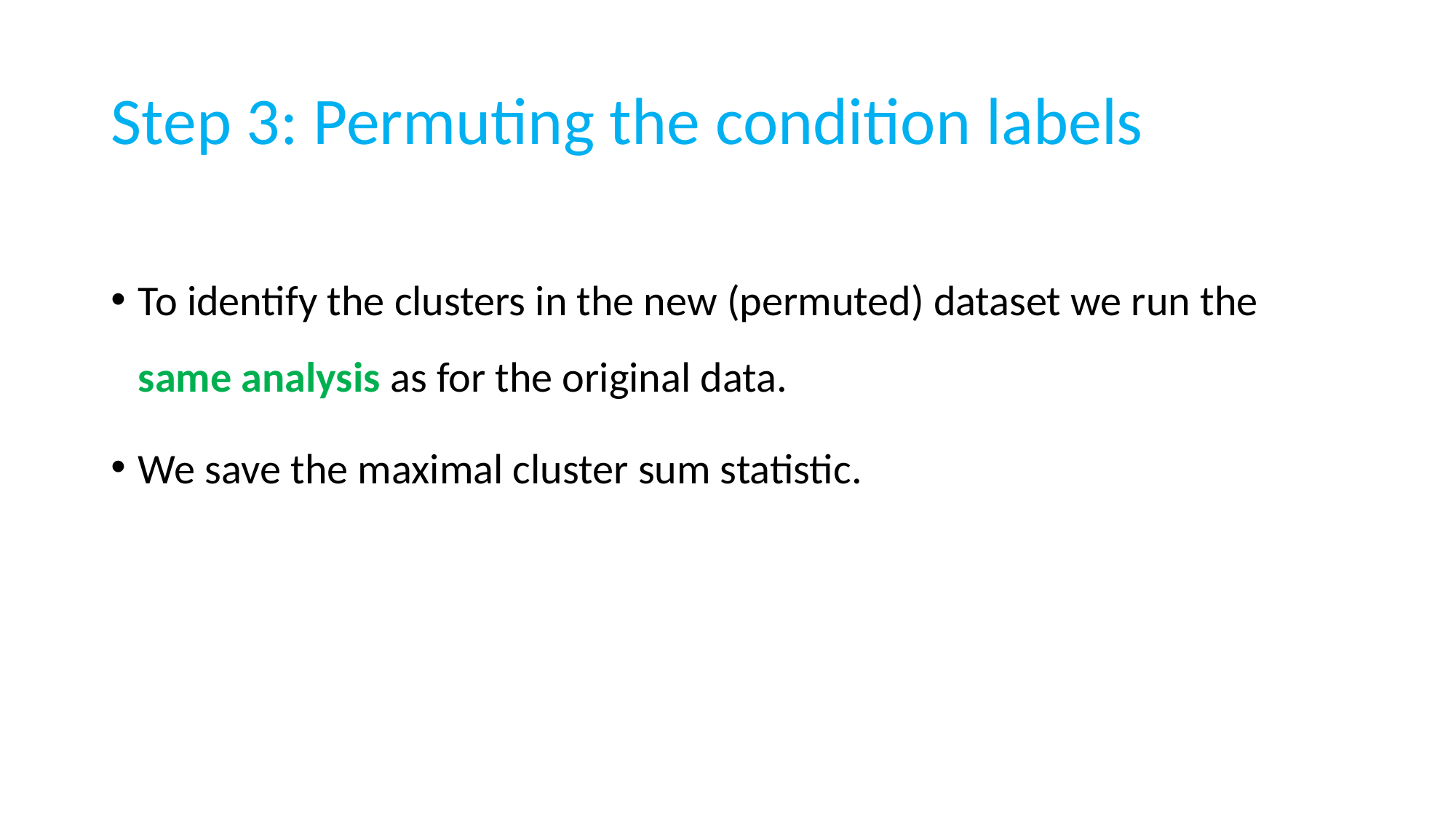

# Step 3: Permuting the condition labels
To identify the clusters in the new (permuted) dataset we run the same analysis as for the original data.
We save the maximal cluster sum statistic.